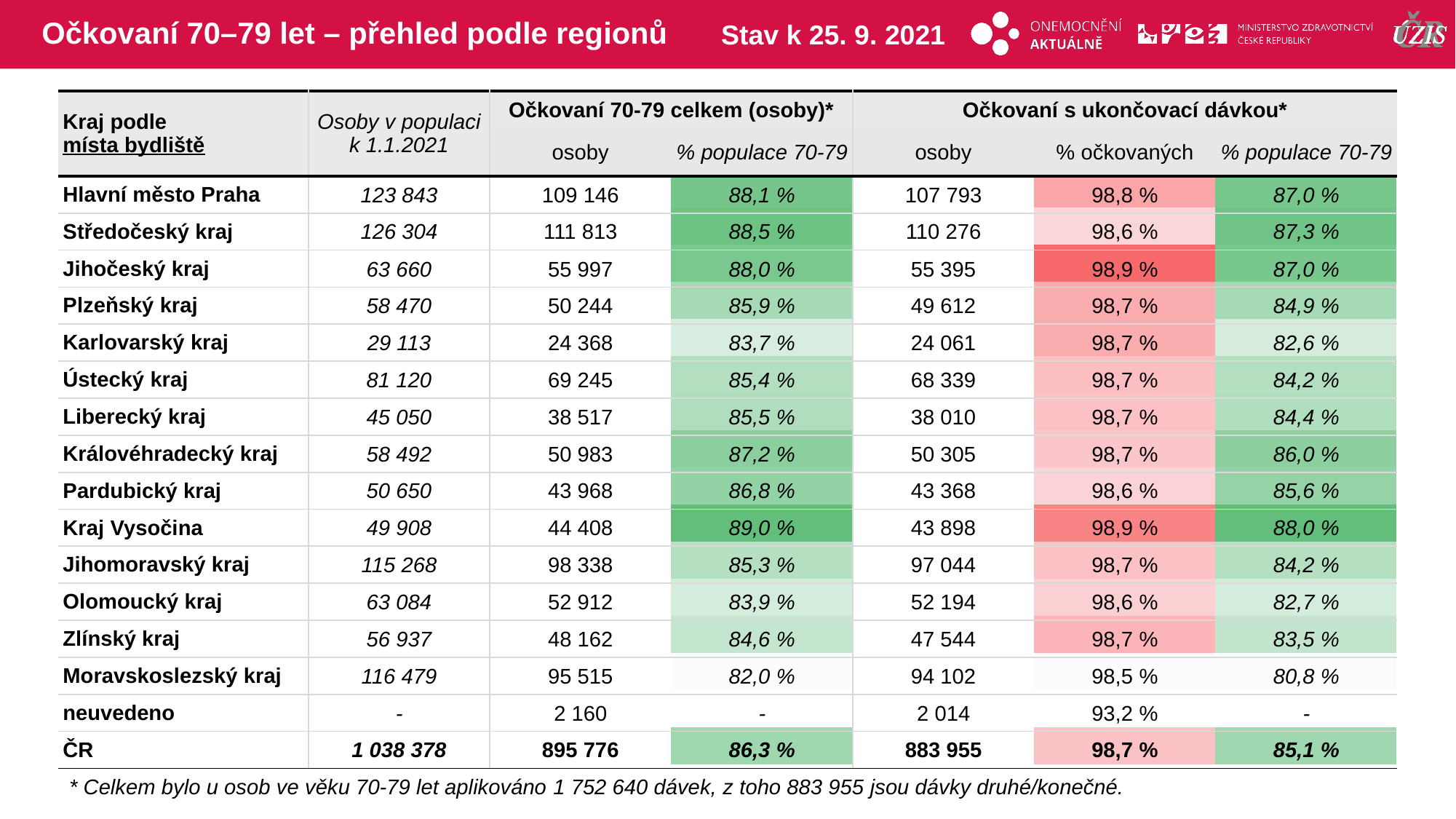

# Očkovaní 70–79 let – přehled podle regionů
Stav k 25. 9. 2021
| Kraj podle místa bydliště | Osoby v populaci k 1.1.2021 | Očkovaní 70-79 celkem (osoby)\* |  | Očkovaní s ukončovací dávkou\* |  |  |
| --- | --- | --- | --- | --- | --- | --- |
|  |  | osoby | % populace 70-79 | osoby | % očkovaných | % populace 70-79 |
| Hlavní město Praha | 123 843 | 109 146 | 88,1 % | 107 793 | 98,8 % | 87,0 % |
| Středočeský kraj | 126 304 | 111 813 | 88,5 % | 110 276 | 98,6 % | 87,3 % |
| Jihočeský kraj | 63 660 | 55 997 | 88,0 % | 55 395 | 98,9 % | 87,0 % |
| Plzeňský kraj | 58 470 | 50 244 | 85,9 % | 49 612 | 98,7 % | 84,9 % |
| Karlovarský kraj | 29 113 | 24 368 | 83,7 % | 24 061 | 98,7 % | 82,6 % |
| Ústecký kraj | 81 120 | 69 245 | 85,4 % | 68 339 | 98,7 % | 84,2 % |
| Liberecký kraj | 45 050 | 38 517 | 85,5 % | 38 010 | 98,7 % | 84,4 % |
| Královéhradecký kraj | 58 492 | 50 983 | 87,2 % | 50 305 | 98,7 % | 86,0 % |
| Pardubický kraj | 50 650 | 43 968 | 86,8 % | 43 368 | 98,6 % | 85,6 % |
| Kraj Vysočina | 49 908 | 44 408 | 89,0 % | 43 898 | 98,9 % | 88,0 % |
| Jihomoravský kraj | 115 268 | 98 338 | 85,3 % | 97 044 | 98,7 % | 84,2 % |
| Olomoucký kraj | 63 084 | 52 912 | 83,9 % | 52 194 | 98,6 % | 82,7 % |
| Zlínský kraj | 56 937 | 48 162 | 84,6 % | 47 544 | 98,7 % | 83,5 % |
| Moravskoslezský kraj | 116 479 | 95 515 | 82,0 % | 94 102 | 98,5 % | 80,8 % |
| neuvedeno | - | 2 160 | - | 2 014 | 93,2 % | - |
| ČR | 1 038 378 | 895 776 | 86,3 % | 883 955 | 98,7 % | 85,1 % |
|  |  |  |  |  |  |
| --- | --- | --- | --- | --- | --- |
|  |  |  |  |  |  |
|  |  |  |  |  |  |
|  |  |  |  |  |  |
|  |  |  |  |  |  |
|  |  |  |  |  |  |
|  |  |  |  |  |  |
|  |  |  |  |  |  |
|  |  |  |  |  |  |
|  |  |  |  |  |  |
|  |  |  |  |  |  |
|  |  |  |  |  |  |
|  |  |  |  |  |  |
|  |  |  |  |  |  |
|  |  |  |  |  |  |
|  |  |  |  |  |  |
* Celkem bylo u osob ve věku 70-79 let aplikováno 1 752 640 dávek, z toho 883 955 jsou dávky druhé/konečné.